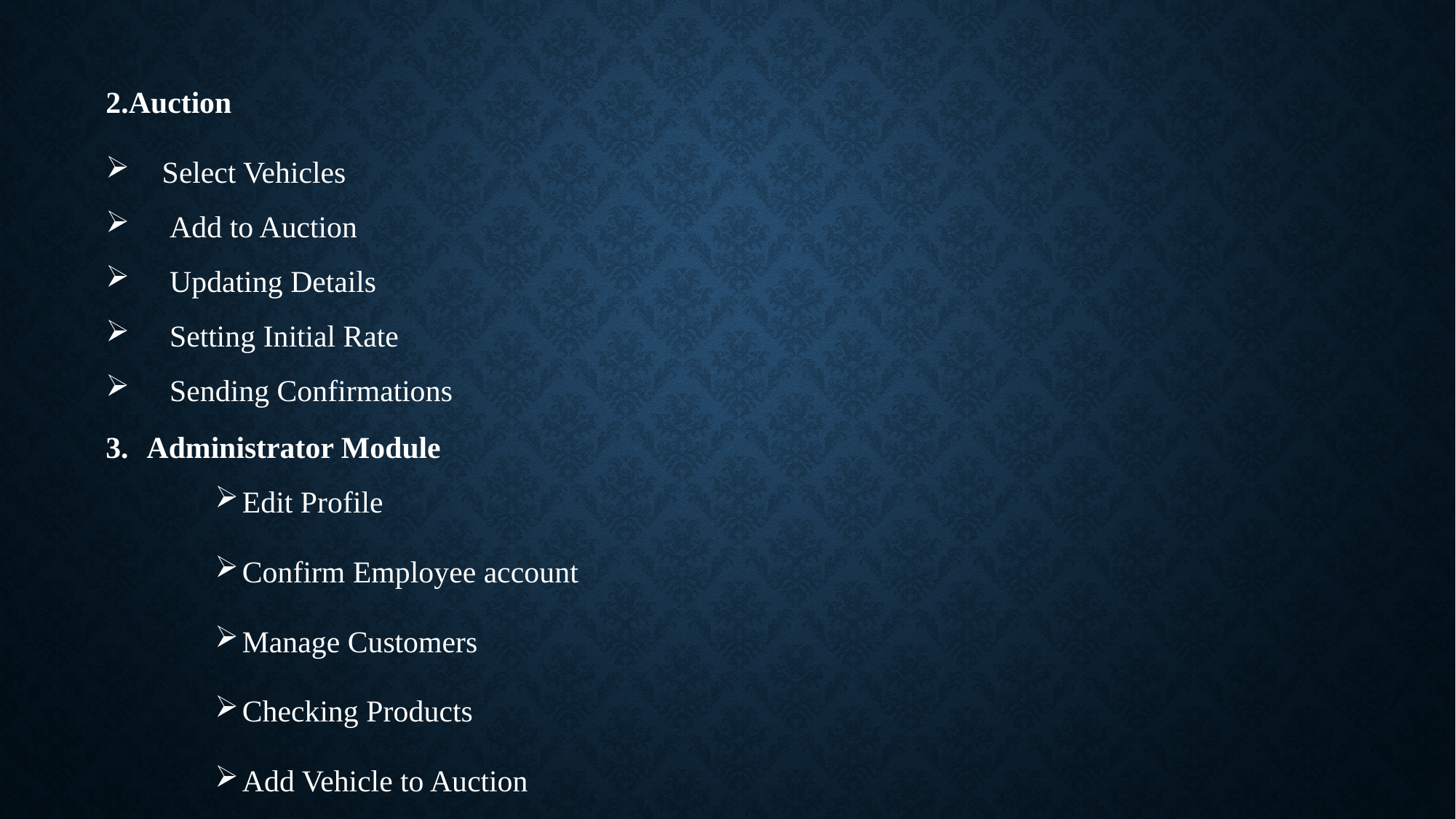

2.Auction
  Select Vehicles
   Add to Auction
   Updating Details
   Setting Initial Rate
   Sending Confirmations
Administrator Module
Edit Profile
Confirm Employee account
Manage Customers
Checking Products
Add Vehicle to Auction